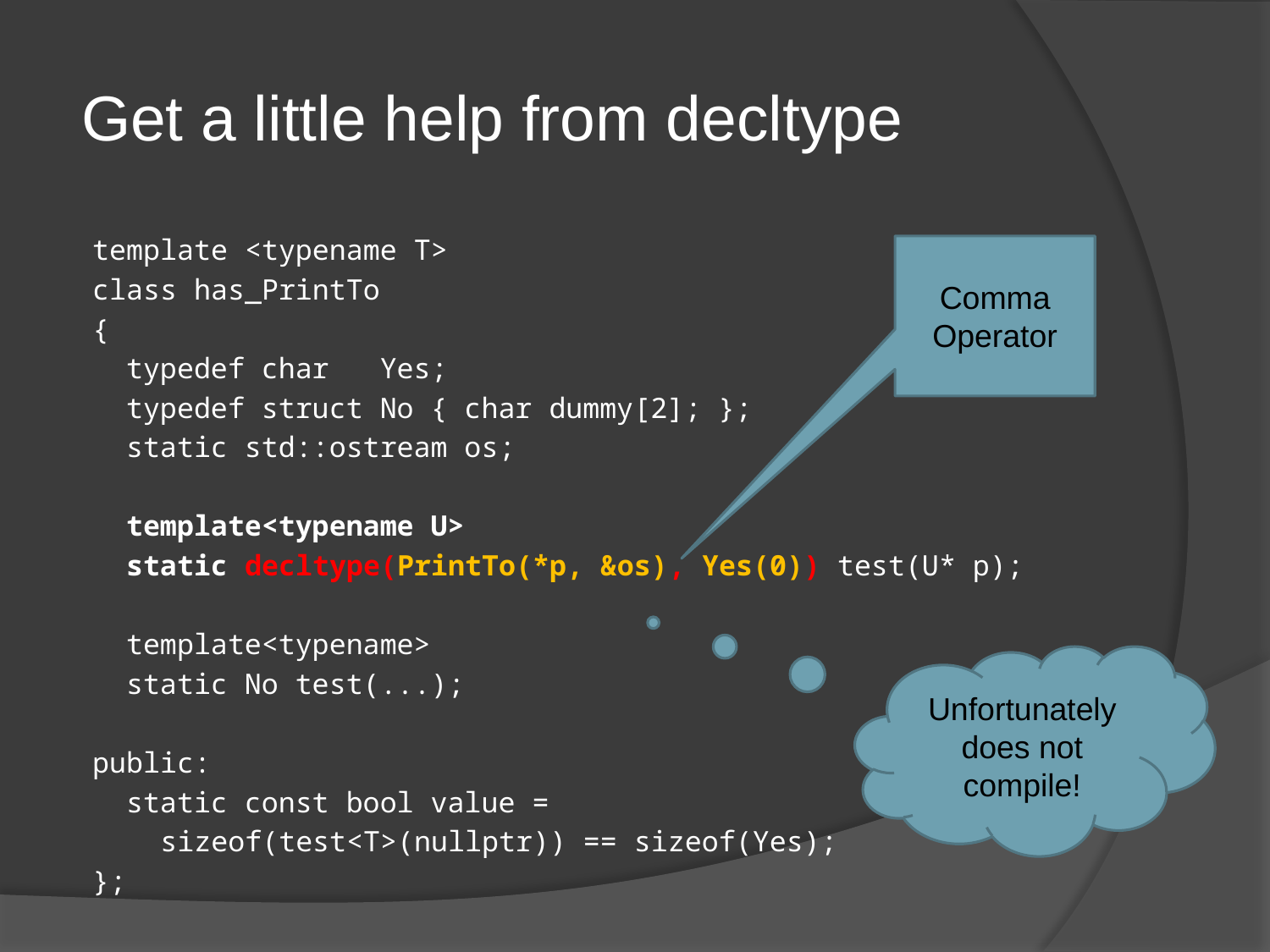

# Get a little help from decltype
template <typename T>
class has_PrintTo
{
  typedef char   Yes;
  typedef struct No { char dummy[2]; };
  static std::ostream os;

  template<typename U>
  static decltype(PrintTo(*p, &os), Yes(0)) test(U* p);

  template<typename>
  static No test(...);

public:
  static const bool value =
    sizeof(test<T>(nullptr)) == sizeof(Yes);
};
Comma Operator
Unfortunately does not compile!